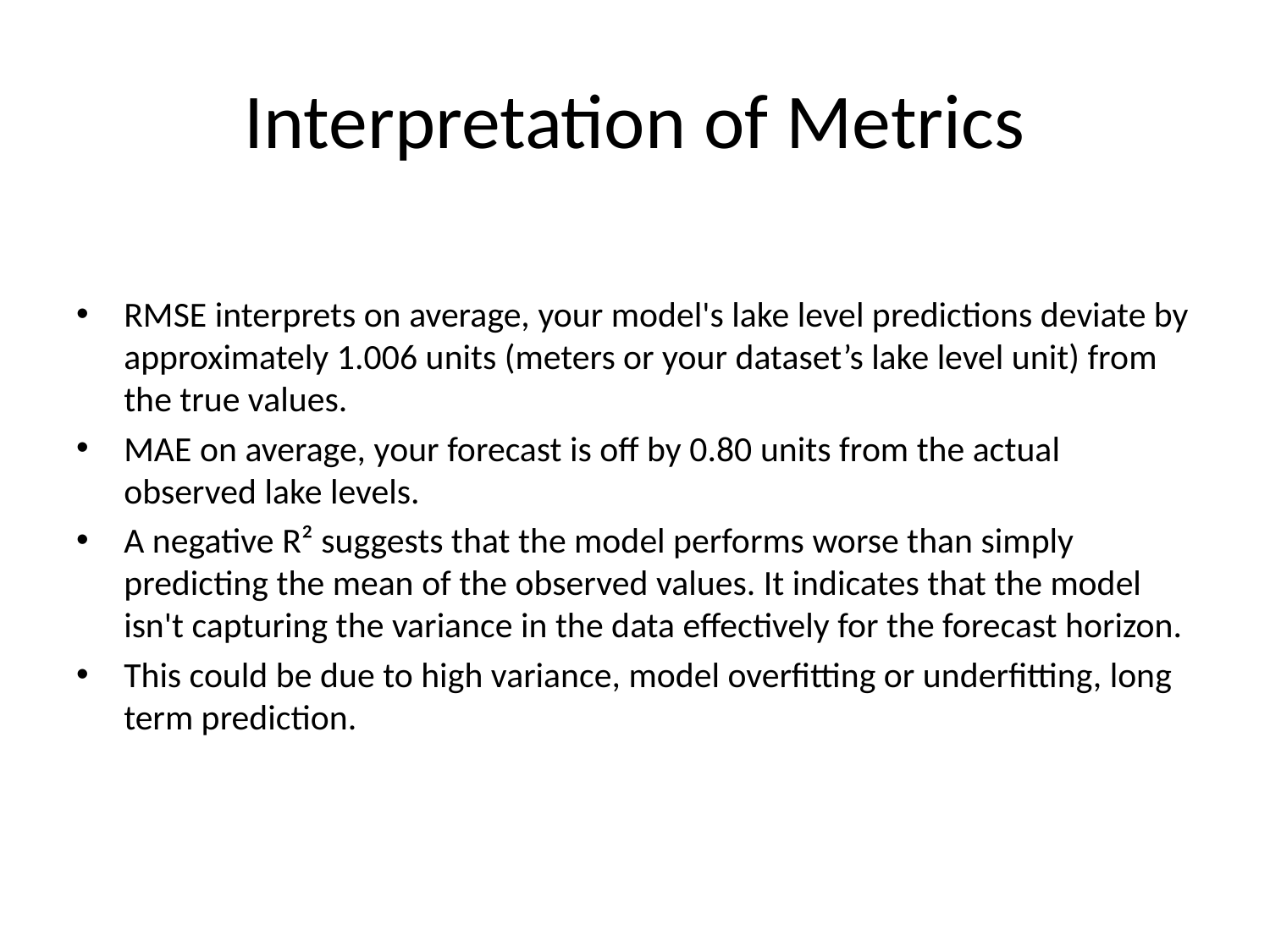

# Interpretation of Metrics
RMSE interprets on average, your model's lake level predictions deviate by approximately 1.006 units (meters or your dataset’s lake level unit) from the true values.
MAE on average, your forecast is off by 0.80 units from the actual observed lake levels.
A negative R² suggests that the model performs worse than simply predicting the mean of the observed values. It indicates that the model isn't capturing the variance in the data effectively for the forecast horizon.
This could be due to high variance, model overfitting or underfitting, long term prediction.